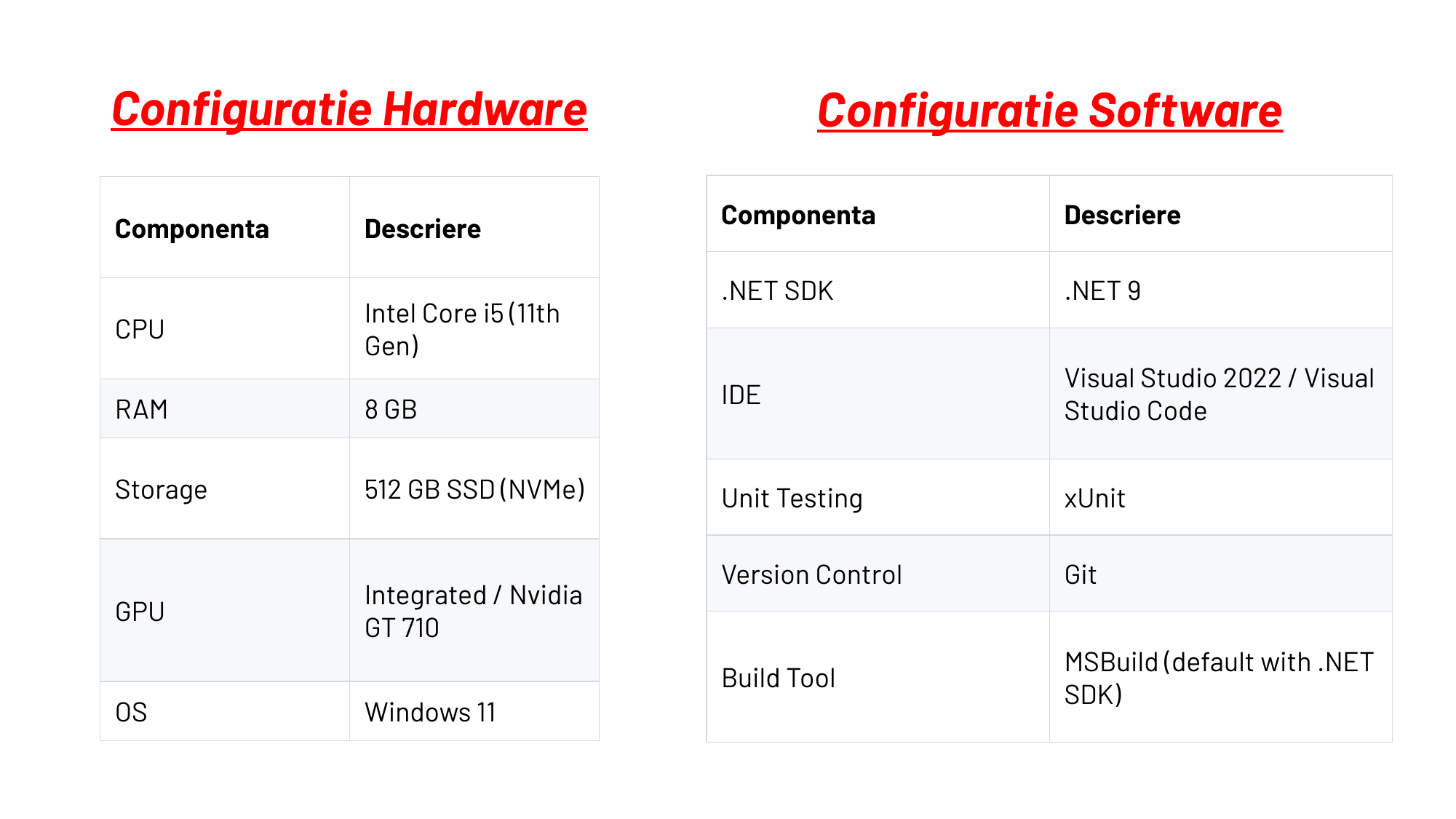

# Configuratie Hardware
Configuratie Software

| Componenta | Descriere |
| --- | --- |
| .NET SDK | .NET 9 |
| IDE | Visual Studio 2022 / Visual Studio Code |
| Unit Testing | xUnit |
| Version Control | Git |
| Build Tool | MSBuild (default with .NET SDK) |
| Componenta | Descriere |
| --- | --- |
| CPU | Intel Core i5 (11th Gen) |
| RAM | 8 GB |
| Storage | 512 GB SSD (NVMe) |
| GPU | Integrated / Nvidia GT 710 |
| OS | Windows 11 |